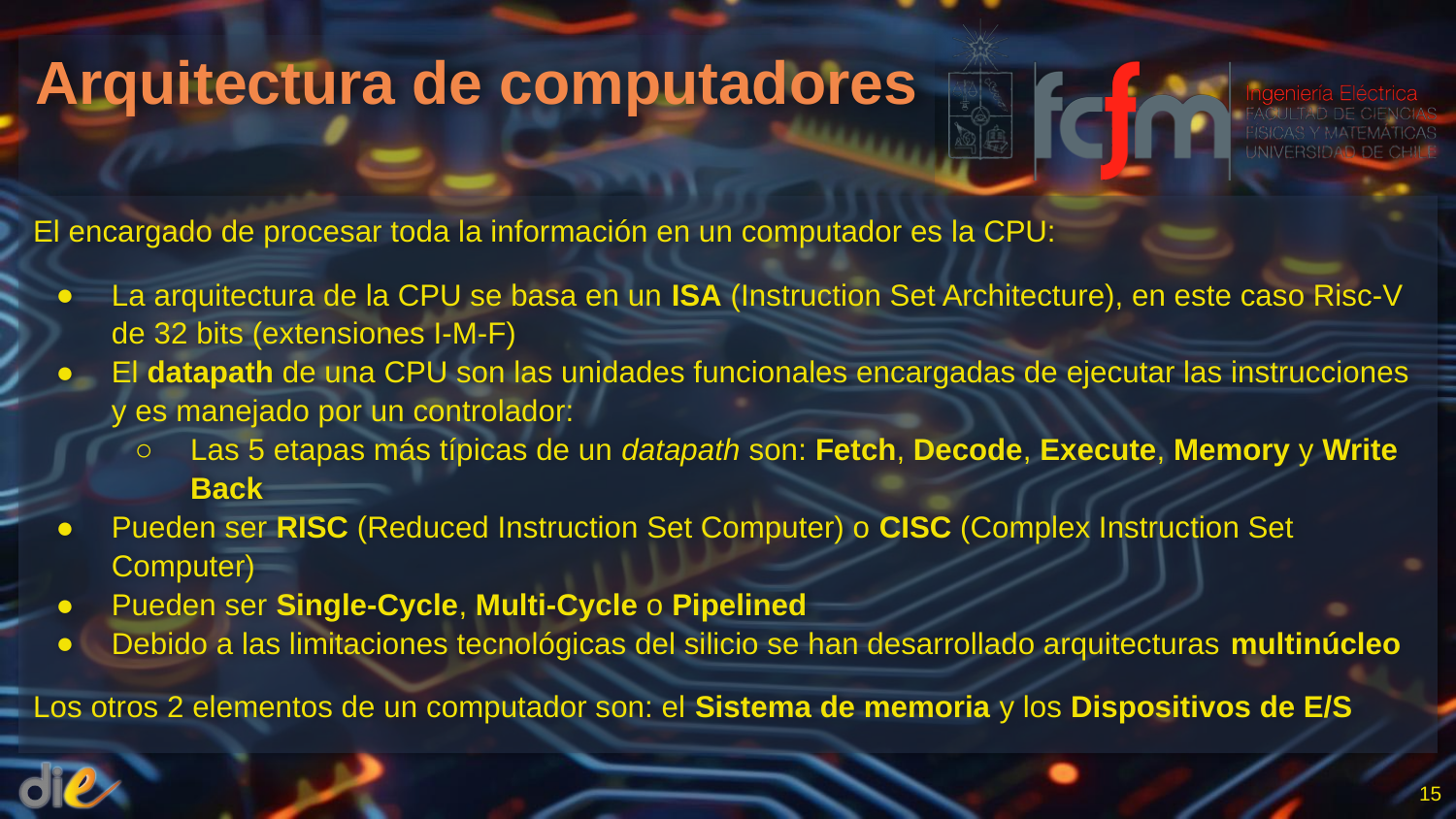

# Arquitectura de computadores
El encargado de procesar toda la información en un computador es la CPU:
La arquitectura de la CPU se basa en un ISA (Instruction Set Architecture), en este caso Risc-V de 32 bits (extensiones I-M-F)
El datapath de una CPU son las unidades funcionales encargadas de ejecutar las instrucciones y es manejado por un controlador:
Las 5 etapas más típicas de un datapath son: Fetch, Decode, Execute, Memory y Write Back
Pueden ser RISC (Reduced Instruction Set Computer) o CISC (Complex Instruction Set Computer)
Pueden ser Single-Cycle, Multi-Cycle o Pipelined
Debido a las limitaciones tecnológicas del silicio se han desarrollado arquitecturas multinúcleo
Los otros 2 elementos de un computador son: el Sistema de memoria y los Dispositivos de E/S
15